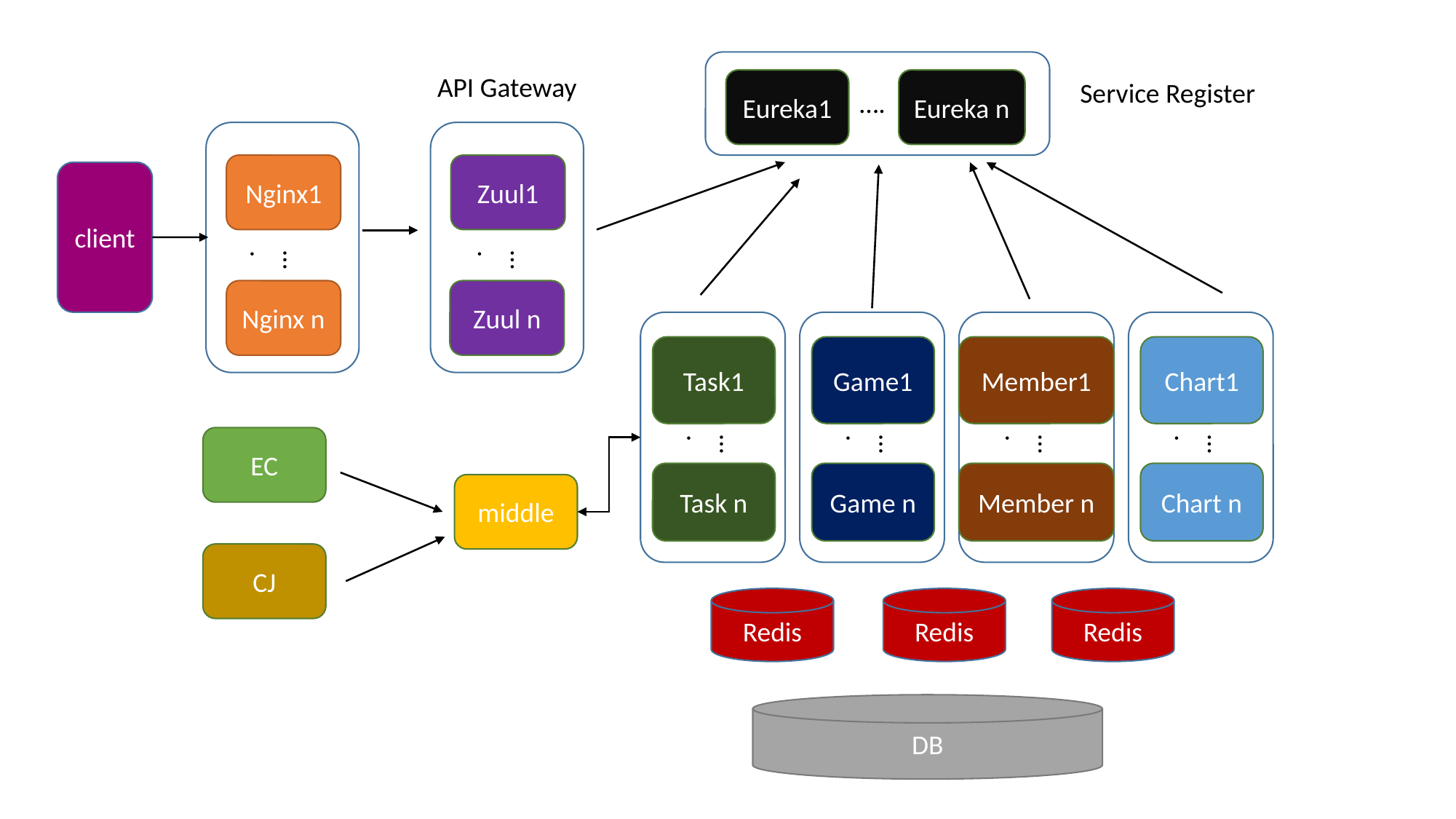

API Gateway
Eureka1
Eureka n
Service Register
….

Nginx1
Zuul1
client
….
….
Zuul n
Nginx n

Task1
Game1
Member1
Chart1
….
….
….
….
EC
Task n
Game n
Member n
Chart n
middle
CJ
Redis
Redis
Redis
DB